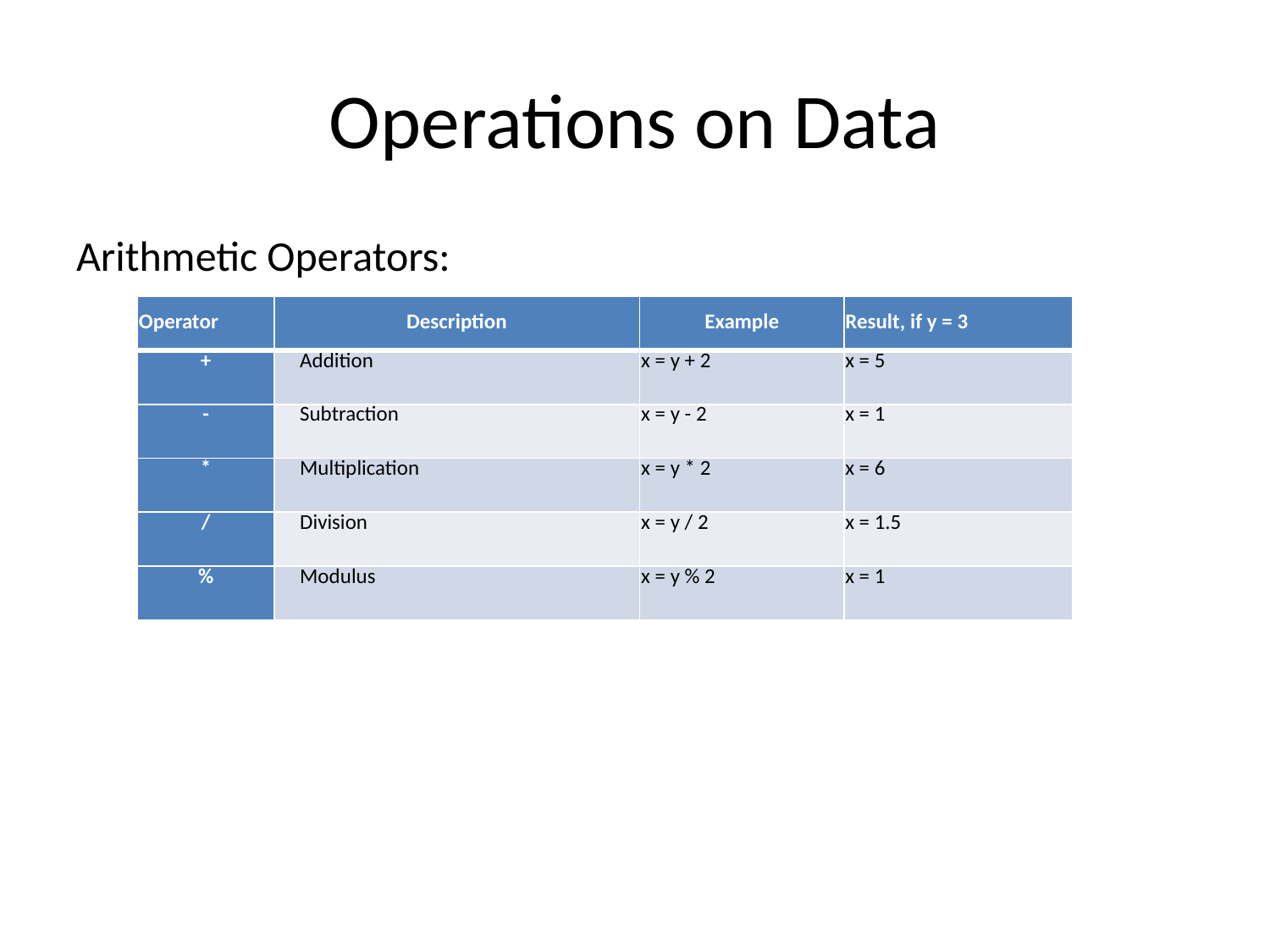

# Operations on Data
Arithmetic Operators:

| Operator | Description | Example | Result, if y = 3 |
| --- | --- | --- | --- |
| + | Addition | x = y + 2 | x = 5 |
| - | Subtraction | x = y - 2 | x = 1 |
| \* | Multiplication | x = y \* 2 | x = 6 |
| / | Division | x = y / 2 | x = 1.5 |
| % | Modulus | x = y % 2 | x = 1 |